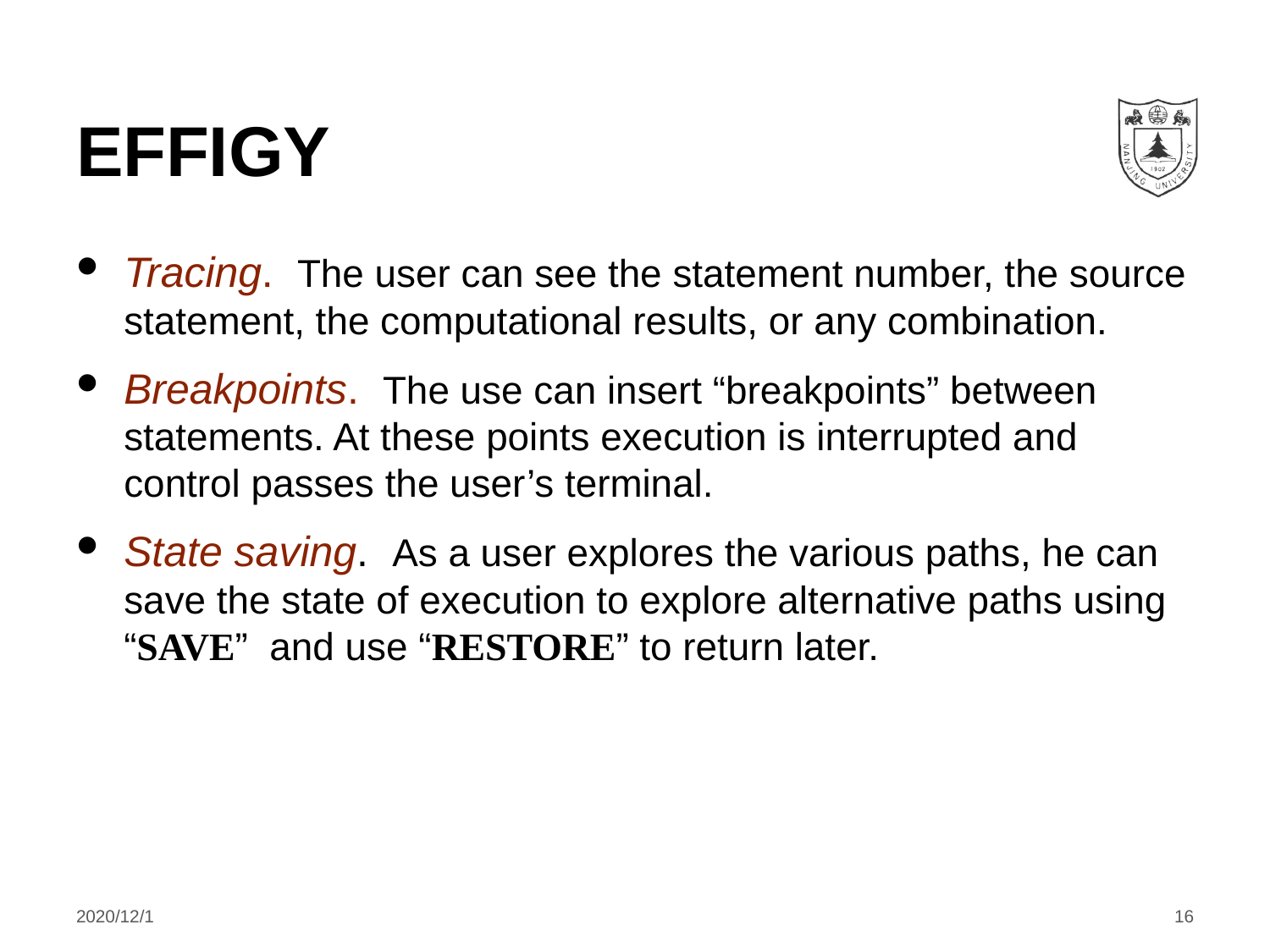

# Effigy
Tracing.  The user can see the statement number, the source statement, the computational results, or any combination.
Breakpoints.  The use can insert “breakpoints” between statements. At these points execution is interrupted and control passes the user’s terminal.
State saving.  As a user explores the various paths, he can save the state of execution to explore alternative paths using “SAVE”  and use “RESTORE” to return later.
2020/12/1

16